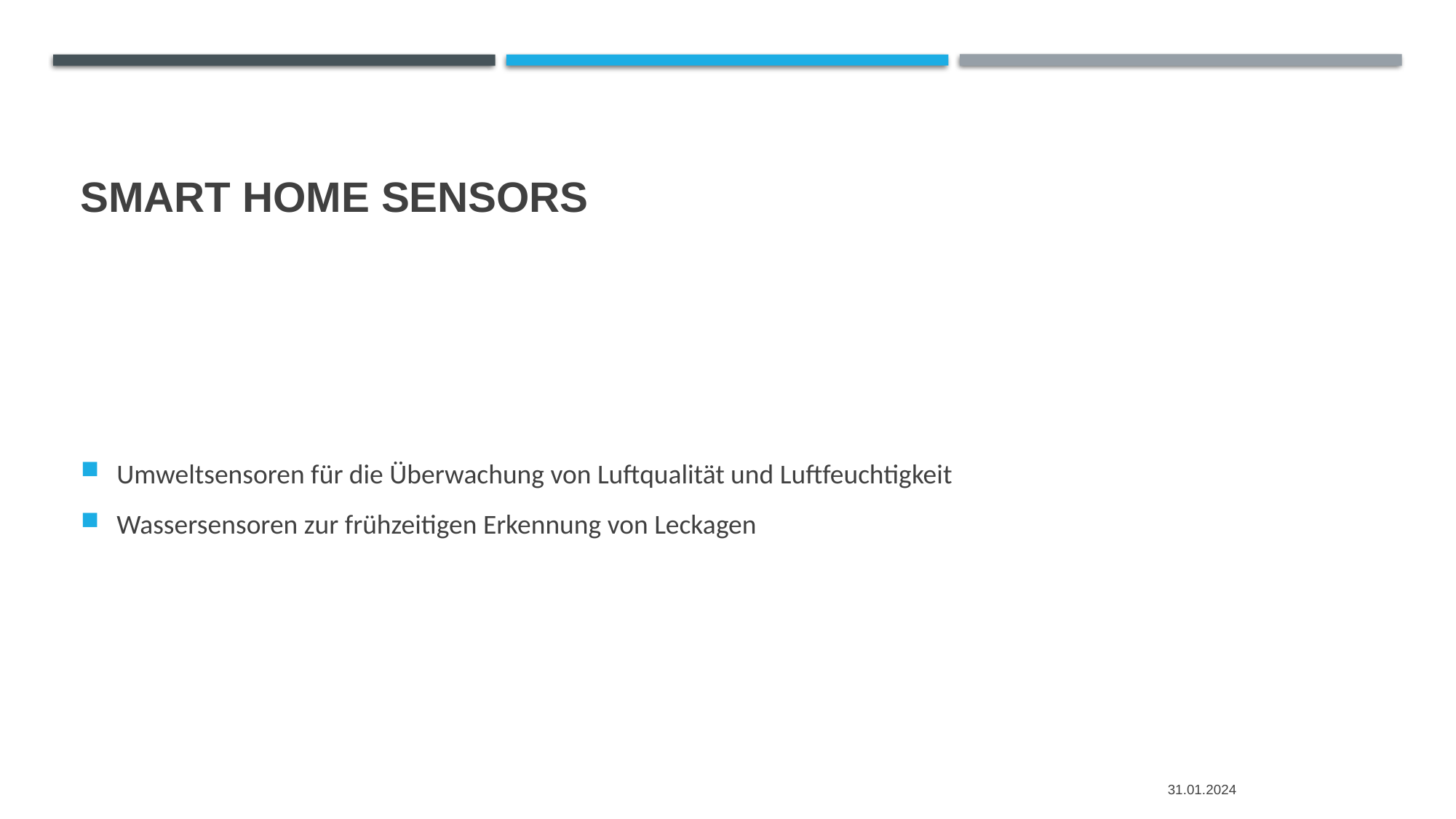

# Smart Home Sensors
Umweltsensoren für die Überwachung von Luftqualität und Luftfeuchtigkeit
Wassersensoren zur frühzeitigen Erkennung von Leckagen
31.01.2024